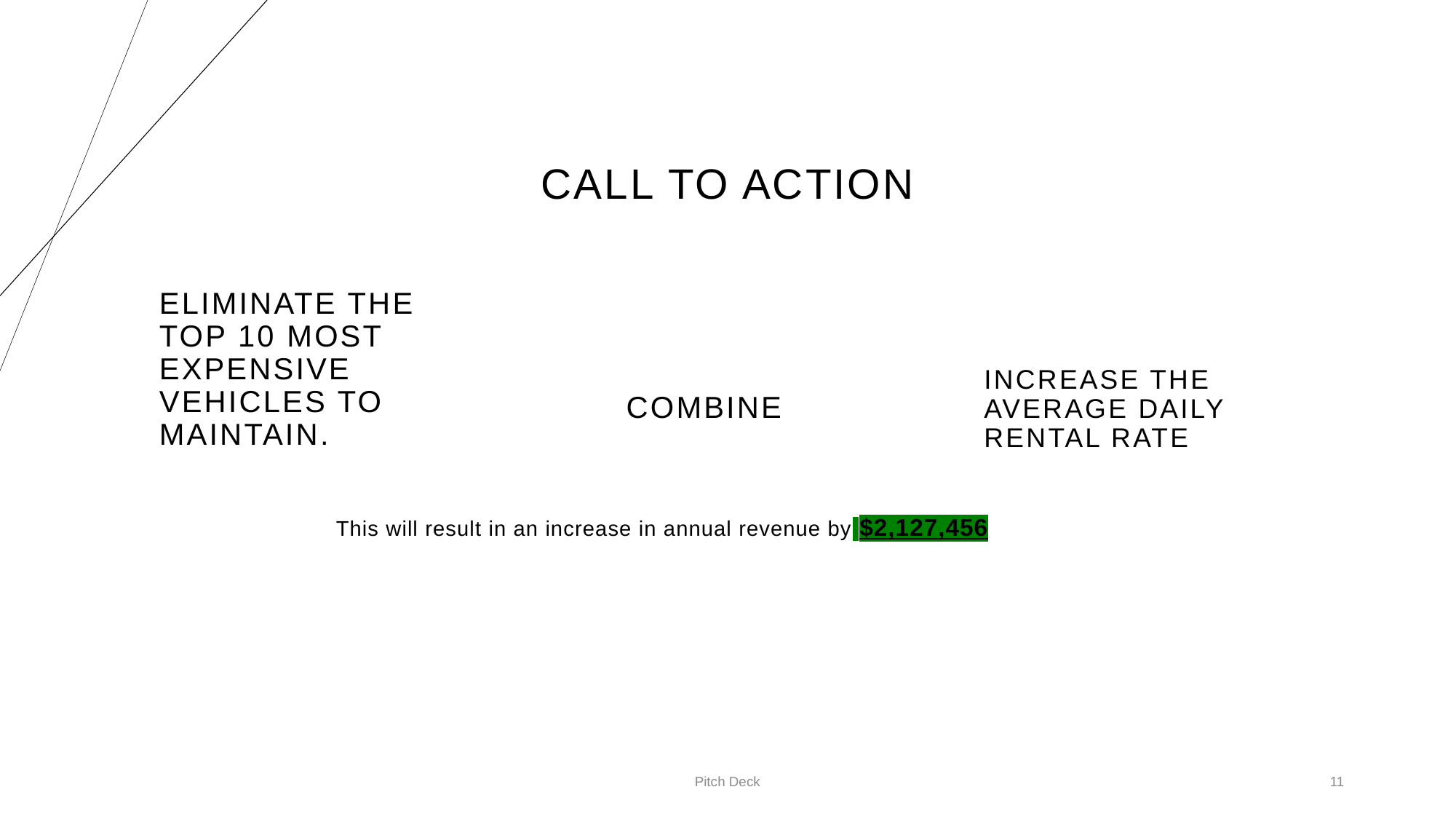

# Call To Action
Combine
Increase the Average Daily rental Rate

Eliminate the Top 10 most expensive vehicles to maintain.

This will result in an increase in annual revenue by $2,127,456
Pitch Deck
11